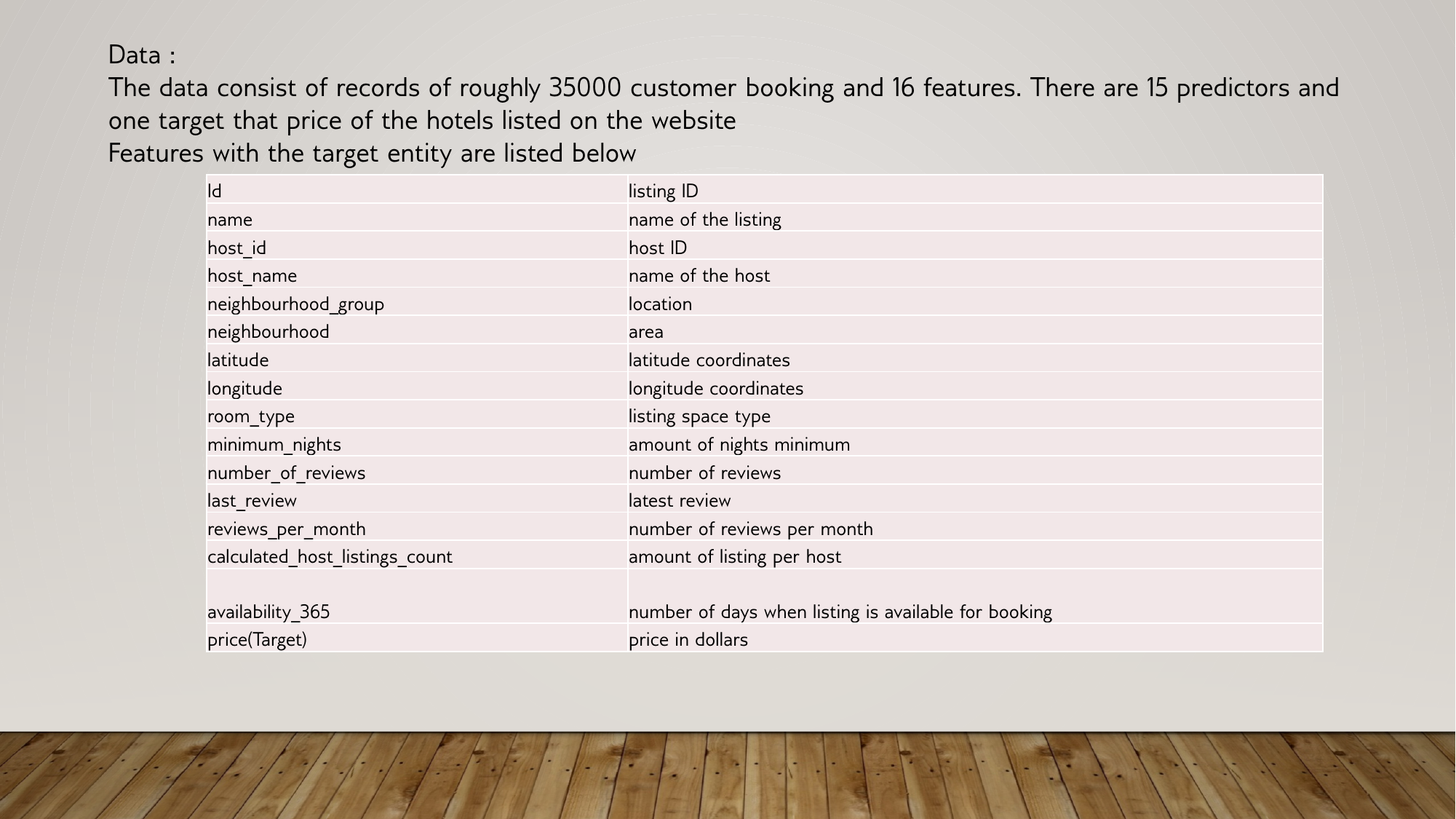

Data :
The data consist of records of roughly 35000 customer booking and 16 features. There are 15 predictors and one target that price of the hotels listed on the website
Features with the target entity are listed below
| Id | listing ID |
| --- | --- |
| name | name of the listing |
| host\_id | host ID |
| host\_name | name of the host |
| neighbourhood\_group | location |
| neighbourhood | area |
| latitude | latitude coordinates |
| longitude | longitude coordinates |
| room\_type | listing space type |
| minimum\_nights | amount of nights minimum |
| number\_of\_reviews | number of reviews |
| last\_review | latest review |
| reviews\_per\_month | number of reviews per month |
| calculated\_host\_listings\_count | amount of listing per host |
| availability\_365 | number of days when listing is available for booking |
| price(Target) | price in dollars |